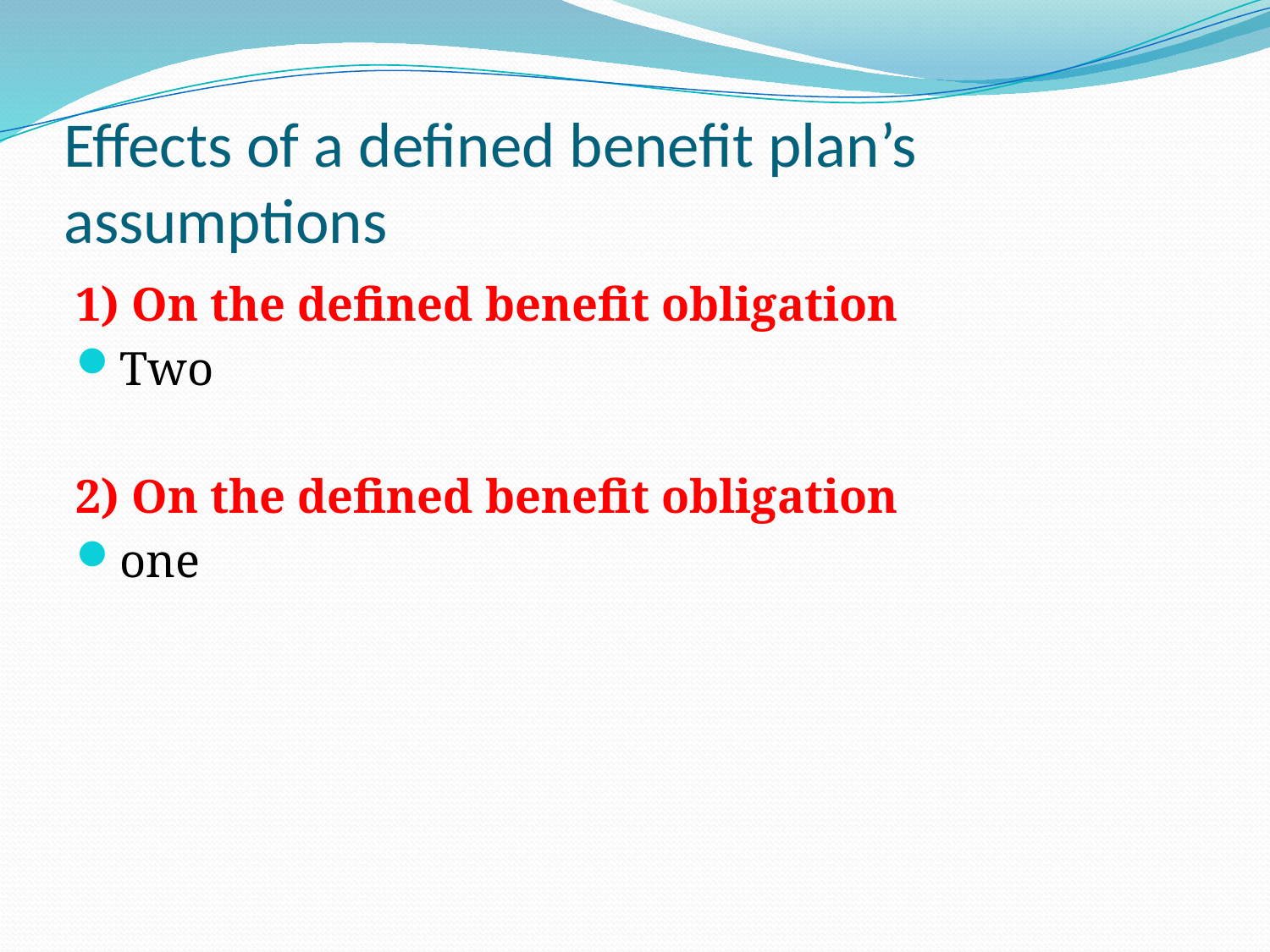

# Effects of a defined benefit plan’s assumptions
1) On the defined benefit obligation
Two

2) On the defined benefit obligation
one